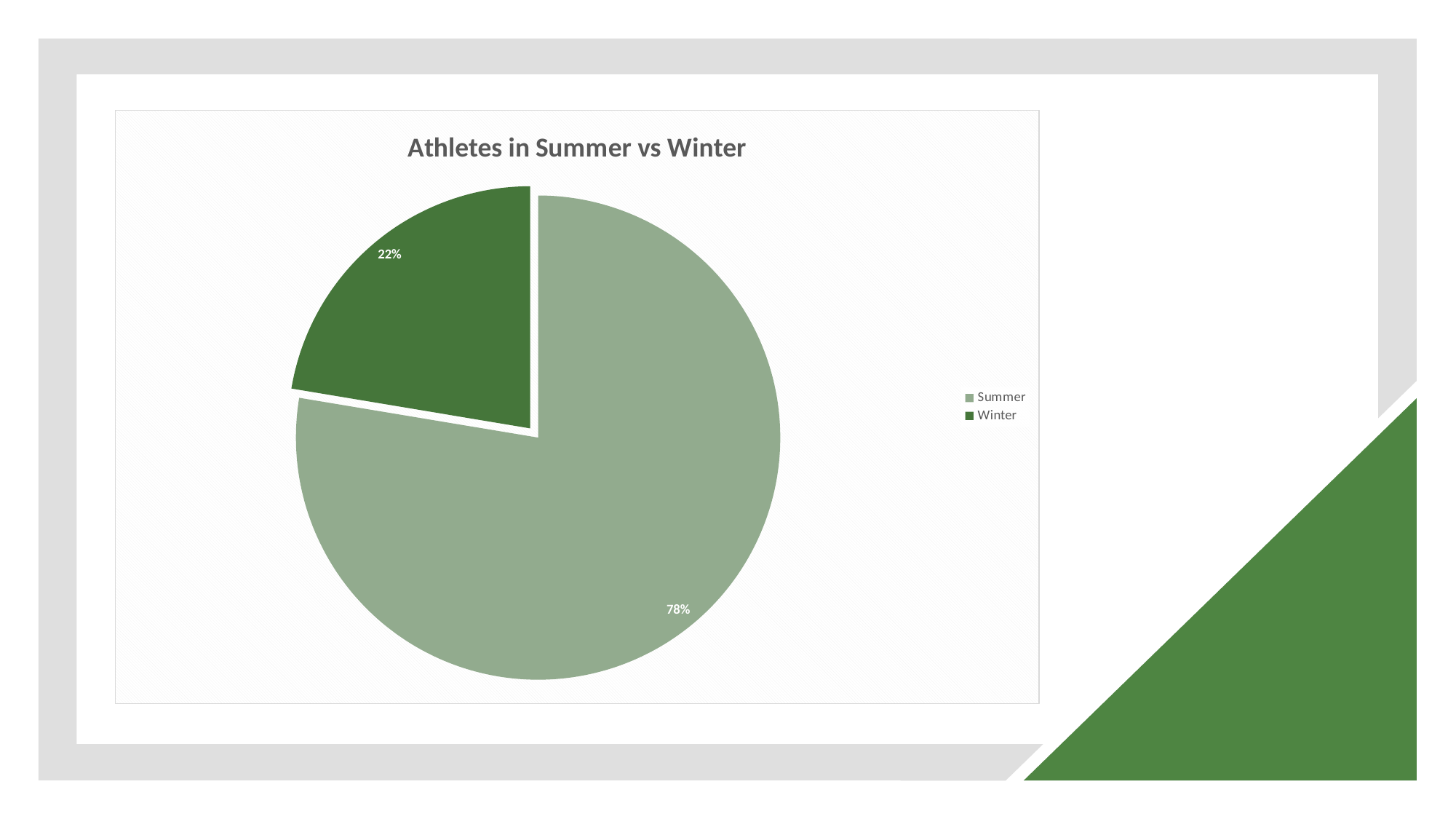

### Chart: Athletes in Summer vs Winter

| Category |  |
|---|---|
| Summer | 106268.0 |
| Winter | 30624.0 |